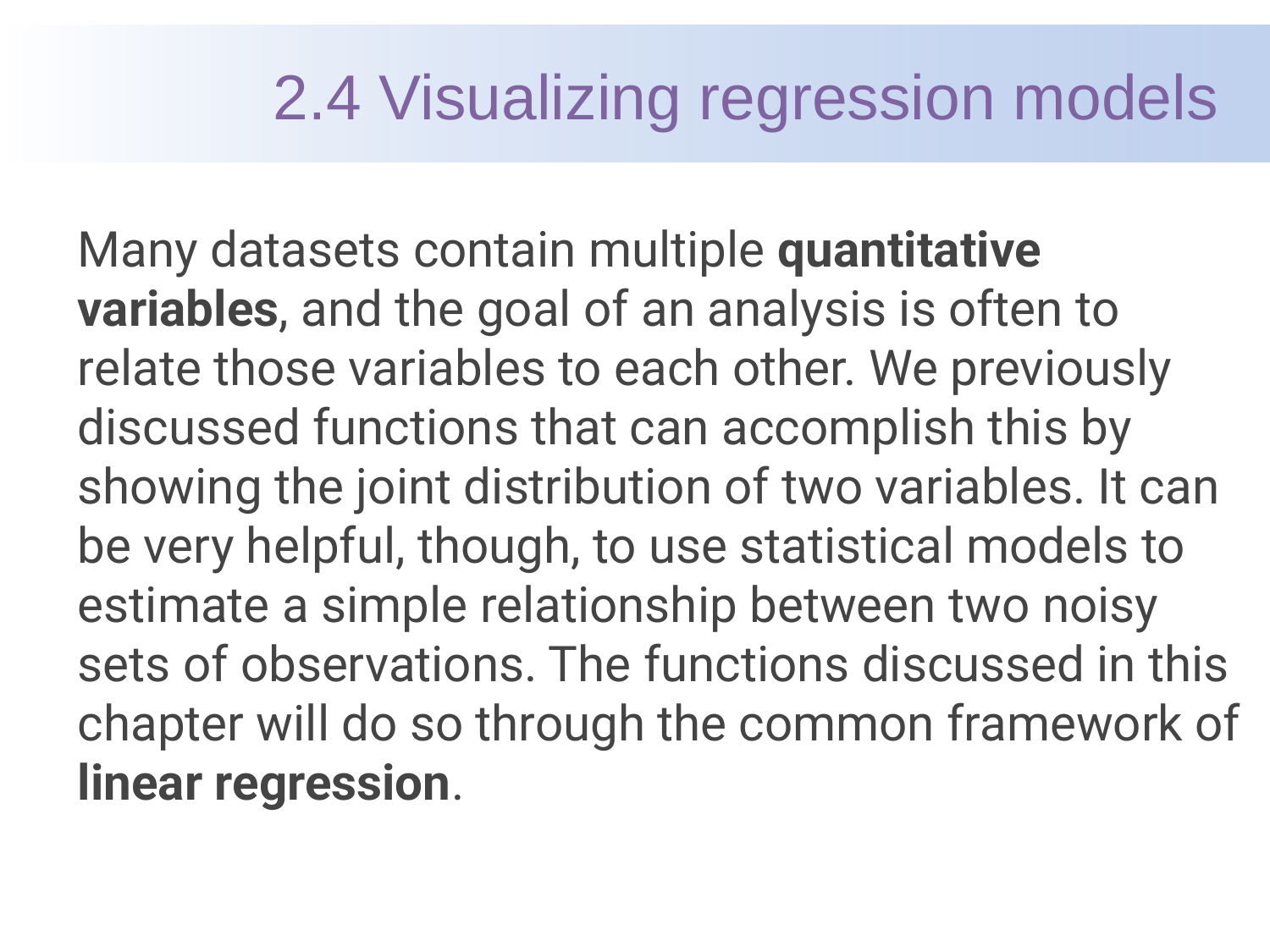

2.4 Visualizing regression models
Many datasets contain multiple quantitative variables, and the goal of an analysis is often to relate those variables to each other. We previously discussed functions that can accomplish this by showing the joint distribution of two variables. It can be very helpful, though, to use statistical models to estimate a simple relationship between two noisy sets of observations. The functions discussed in this chapter will do so through the common framework of linear regression.